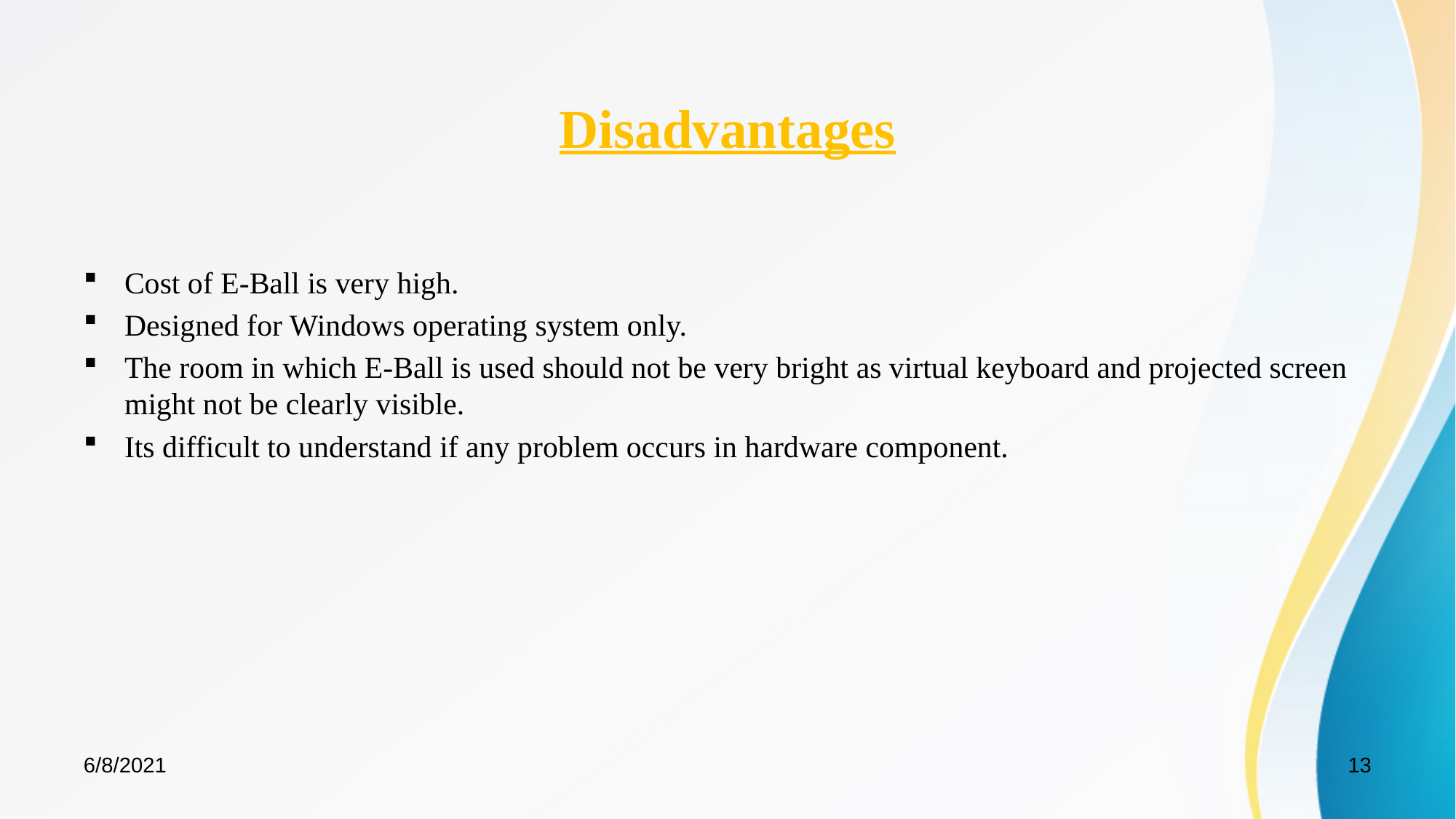

# Disadvantages
Cost of E-Ball is very high.
Designed for Windows operating system only.
The room in which E-Ball is used should not be very bright as virtual keyboard and projected screen might not be clearly visible.
Its difficult to understand if any problem occurs in hardware component.

6/8/2021
13